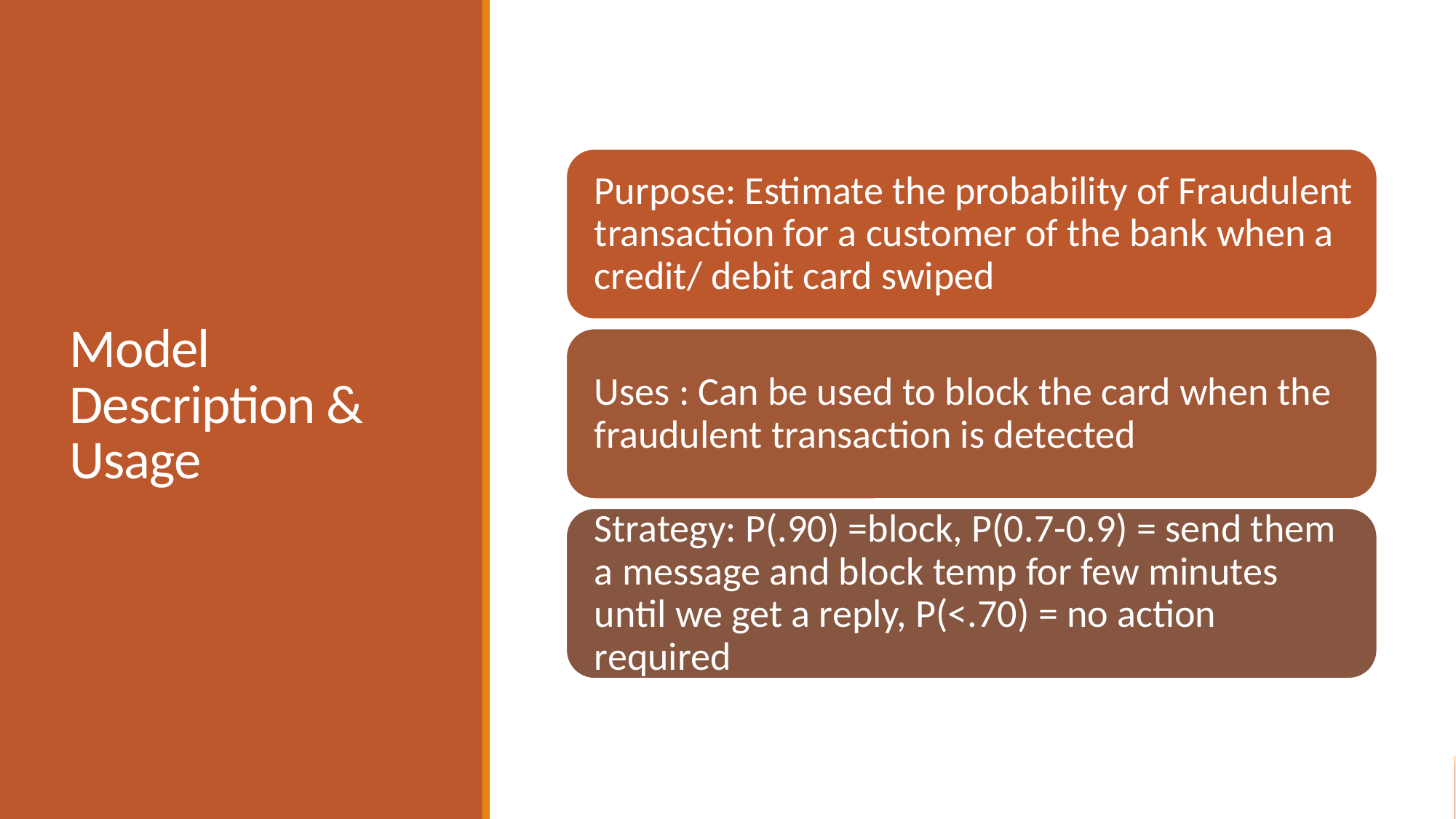

# Model Description & Usage
Purpose: Estimate the probability of Fraudulent transaction for a customer of the bank when a credit/ debit card swiped
Uses : Can be used to block the card when the fraudulent transaction is detected
Strategy: P(.90) =block, P(0.7-0.9) = send them a message and block temp for few minutes until we get a reply, P(<.70) = no action required